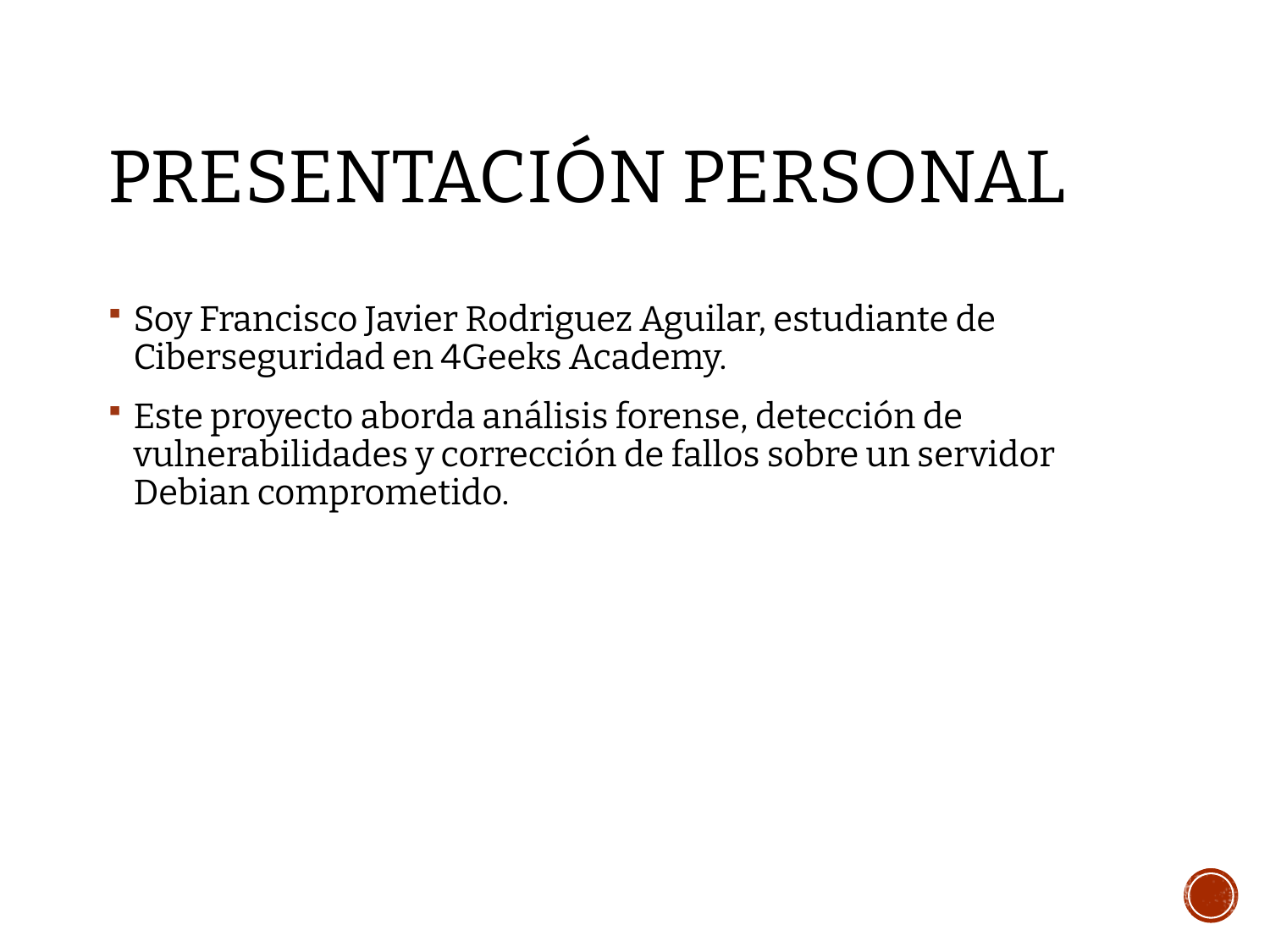

# Presentación Personal
Soy Francisco Javier Rodriguez Aguilar, estudiante de Ciberseguridad en 4Geeks Academy.
Este proyecto aborda análisis forense, detección de vulnerabilidades y corrección de fallos sobre un servidor Debian comprometido.